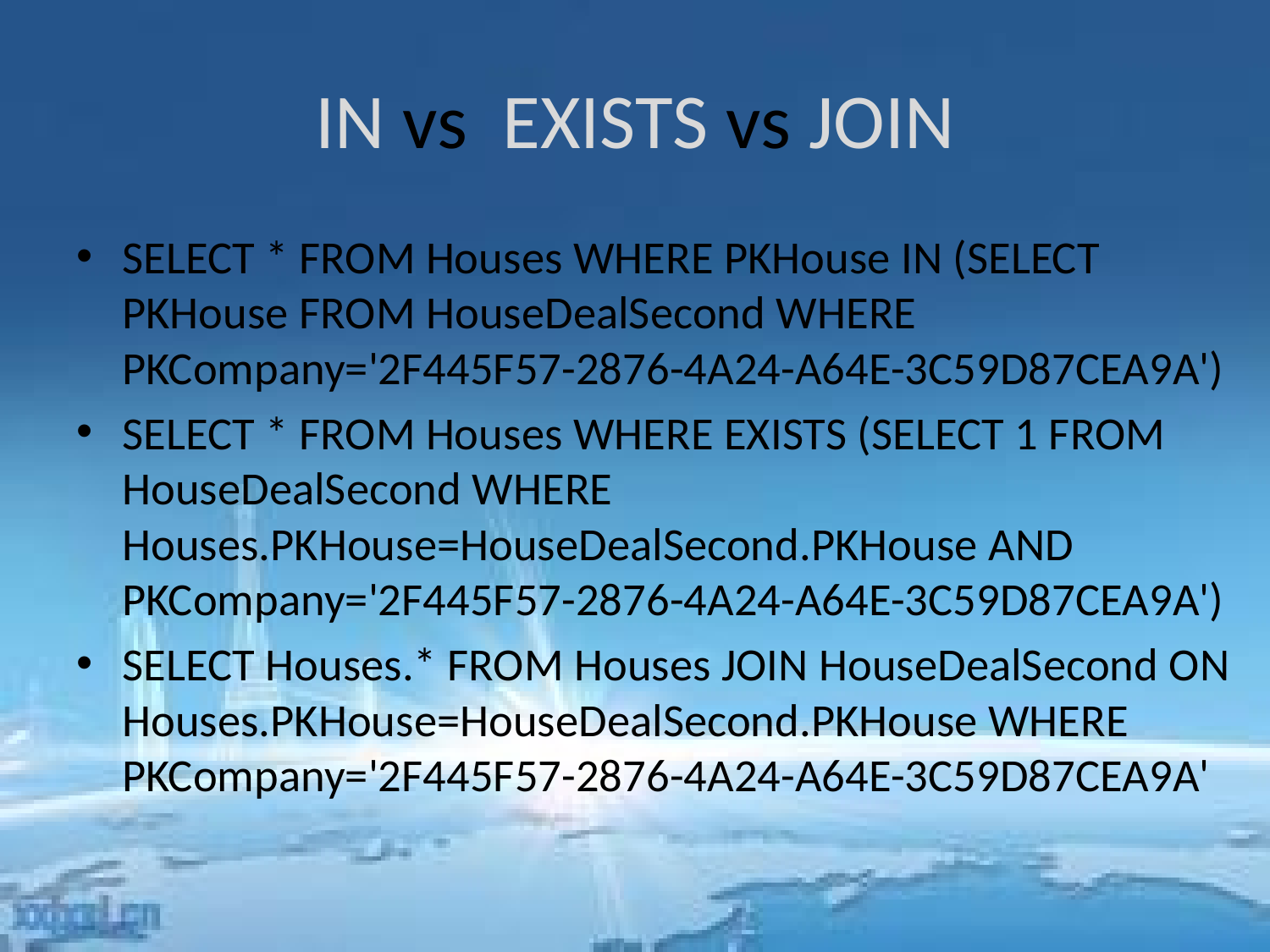

# IN vs  EXISTS vs JOIN

SELECT * FROM Houses WHERE PKHouse IN (SELECT PKHouse FROM HouseDealSecond WHERE PKCompany='2F445F57-2876-4A24-A64E-3C59D87CEA9A')
SELECT * FROM Houses WHERE EXISTS (SELECT 1 FROM HouseDealSecond WHERE Houses.PKHouse=HouseDealSecond.PKHouse AND PKCompany='2F445F57-2876-4A24-A64E-3C59D87CEA9A')
SELECT Houses.* FROM Houses JOIN HouseDealSecond ON Houses.PKHouse=HouseDealSecond.PKHouse WHERE PKCompany='2F445F57-2876-4A24-A64E-3C59D87CEA9A'